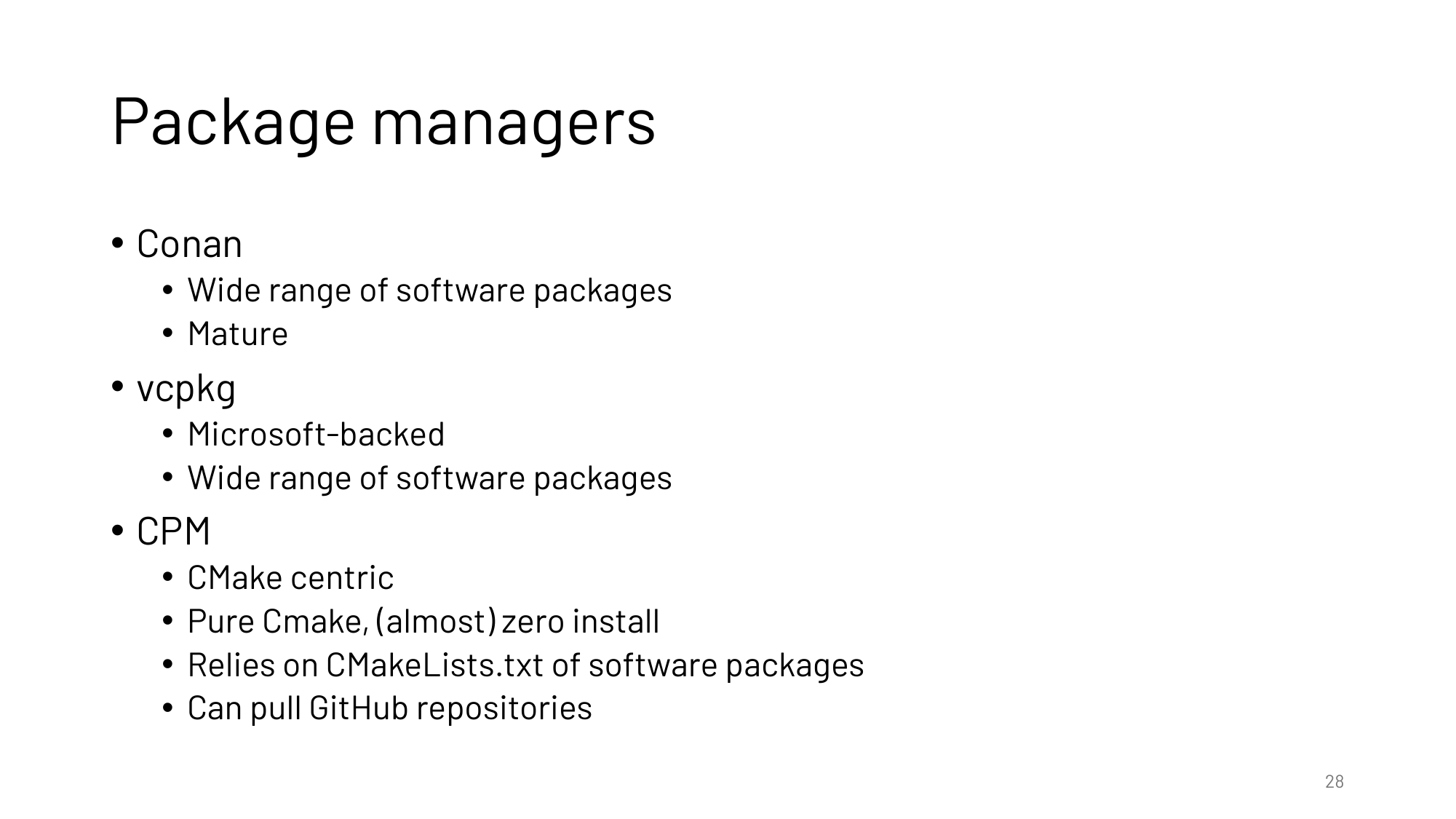

# Package managers
Conan
Wide range of software packages
Mature
vcpkg
Microsoft-backed
Wide range of software packages
CPM
CMake centric
Pure Cmake, (almost) zero install
Relies on CMakeLists.txt of software packages
Can pull GitHub repositories
28